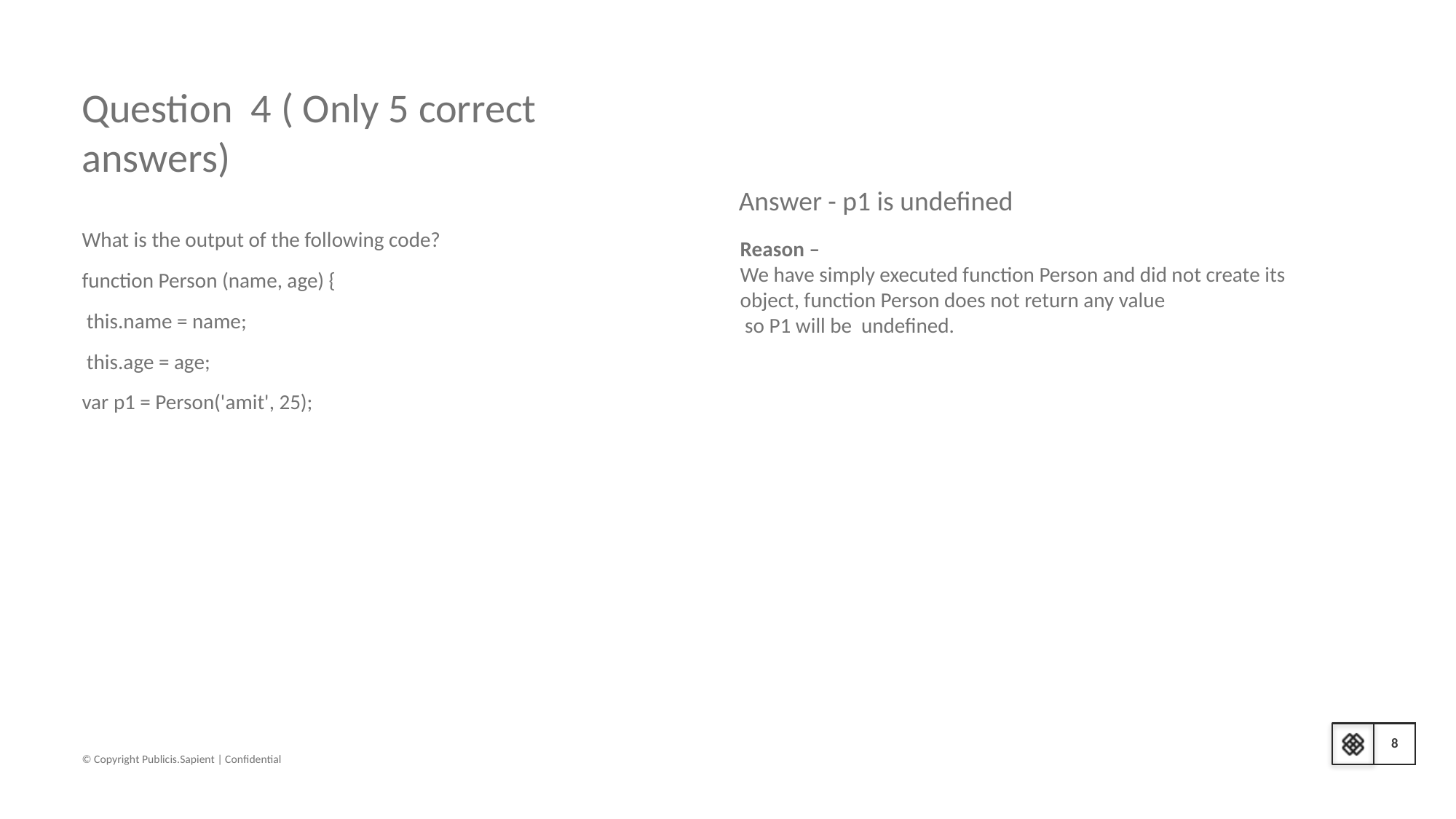

# Question  4 ( Only 5 correct answers)
Answer - p1 is undefined
What is the output of the following code?
function Person (name, age) {
 this.name = name;
 this.age = age;
var p1 = Person('amit', 25);
Reason –
We have simply executed function Person and did not create its object, function Person does not return any value
 so P1 will be  undefined.